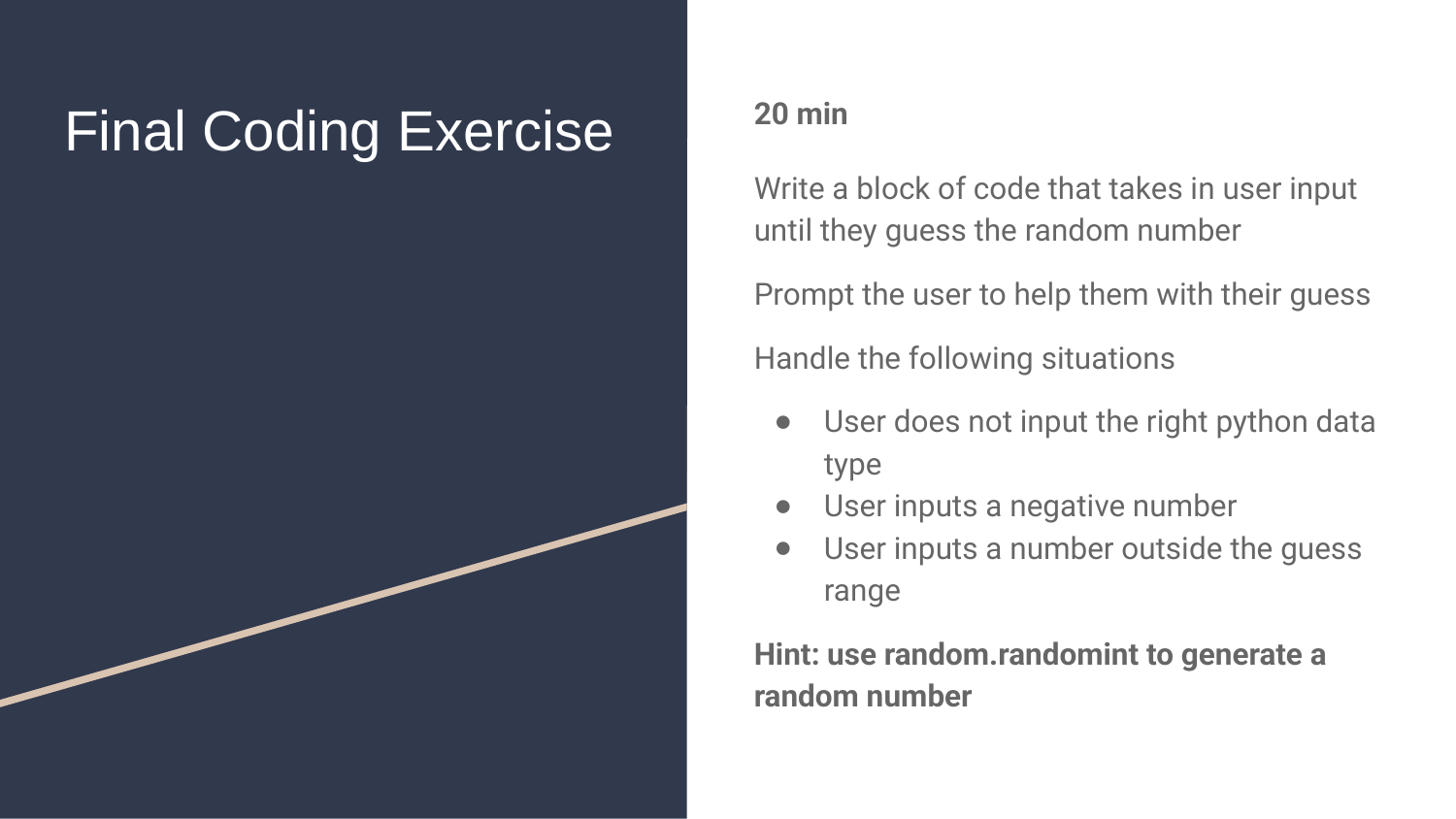

# Final Coding Exercise
20 min

Write a block of code that takes in user input until they guess the random number
Prompt the user to help them with their guess
Handle the following situations
User does not input the right python data type
User inputs a negative number
User inputs a number outside the guess range
Hint: use random.randomint to generate a random number